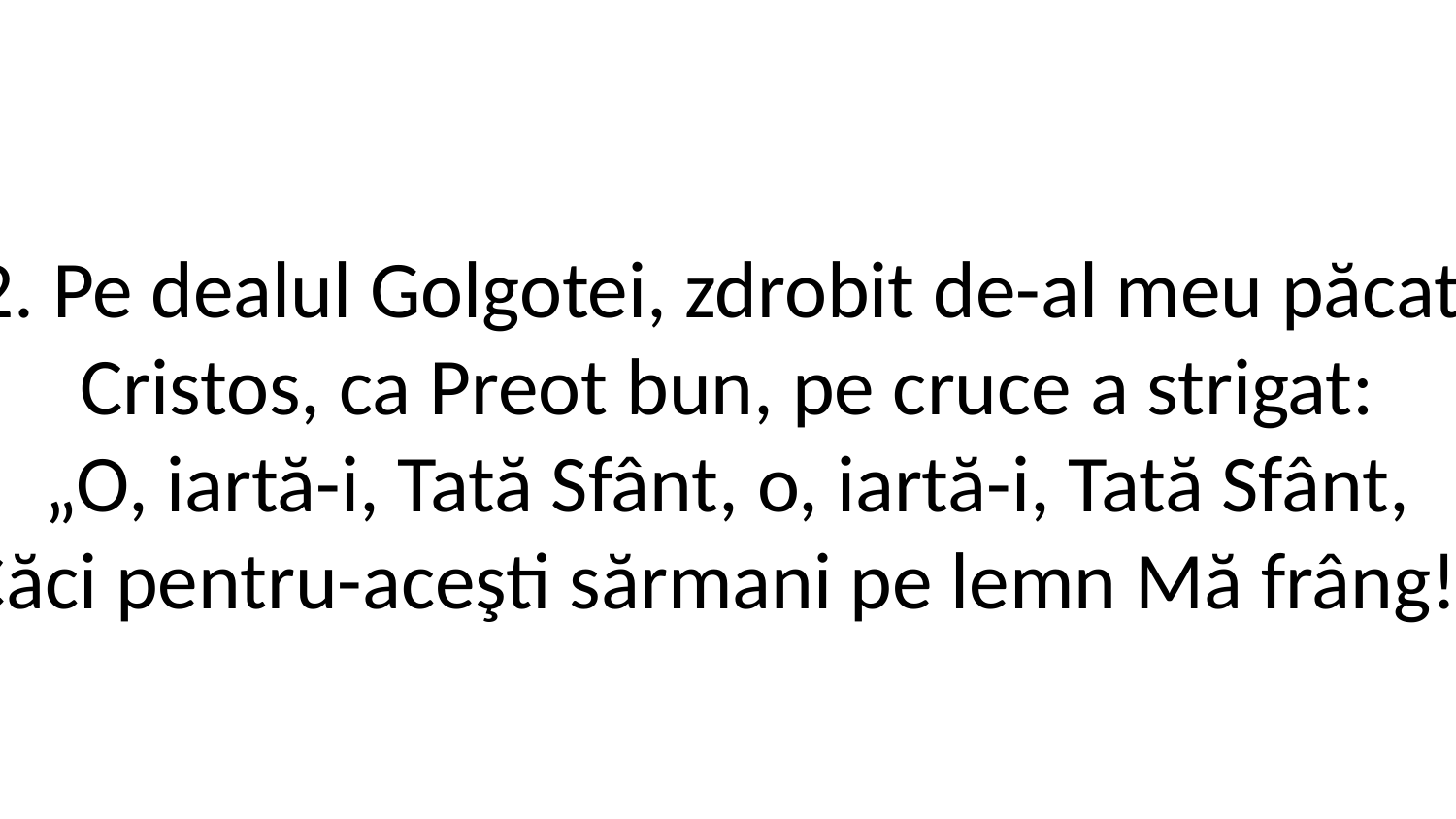

2. Pe dealul Golgotei, zdrobit de-al meu păcat,
Cristos, ca Preot bun, pe cruce a strigat:
„O, iartă-i, Tată Sfânt, o, iartă-i, Tată Sfânt,
Căci pentru-aceşti sărmani pe lemn Mă frâng!”